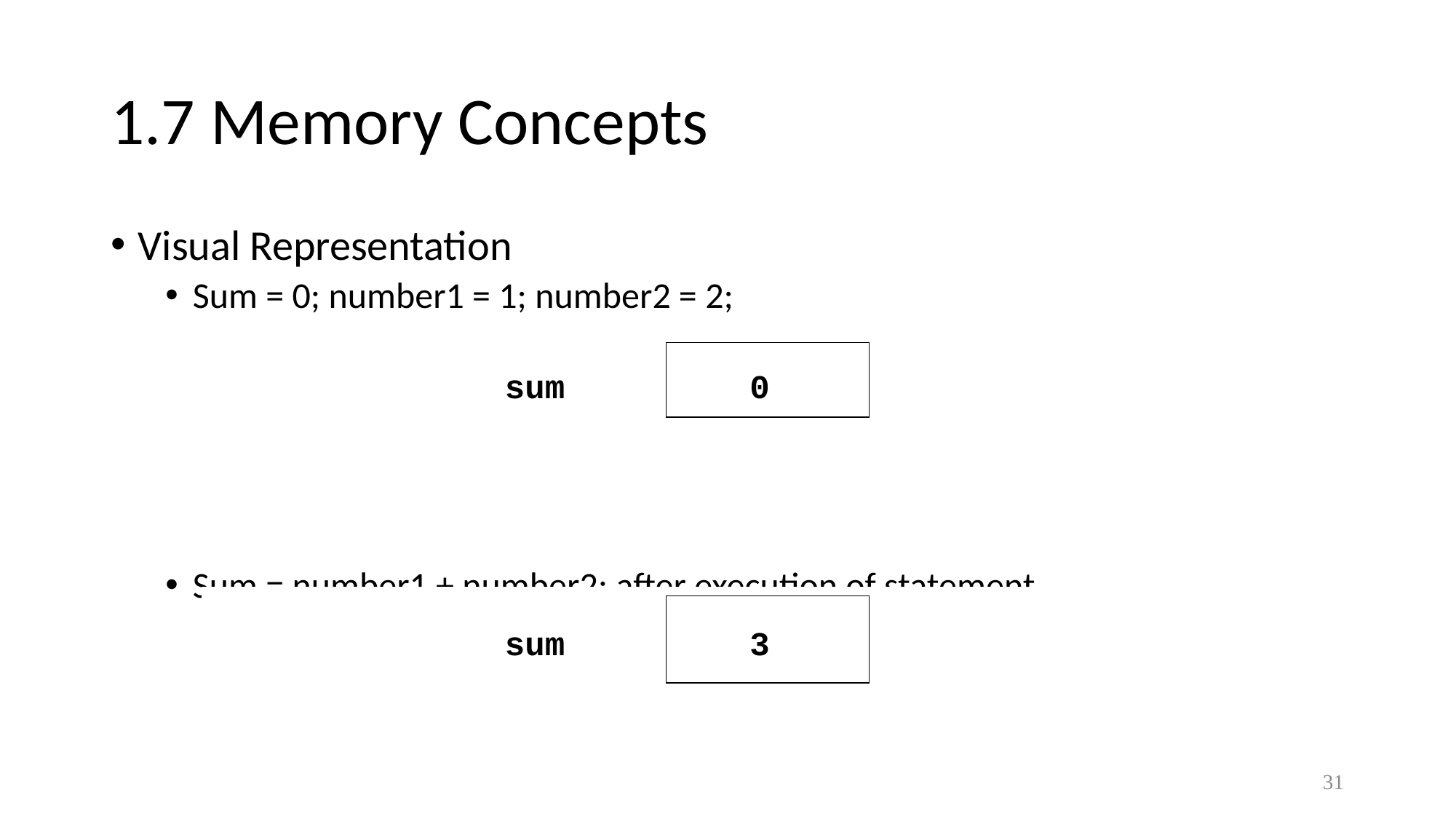

# 1.7 Memory Concepts
Visual Representation
Sum = 0; number1 = 1; number2 = 2;

Sum = number1 + number2; after execution of statement

sum

0

sum

3

31